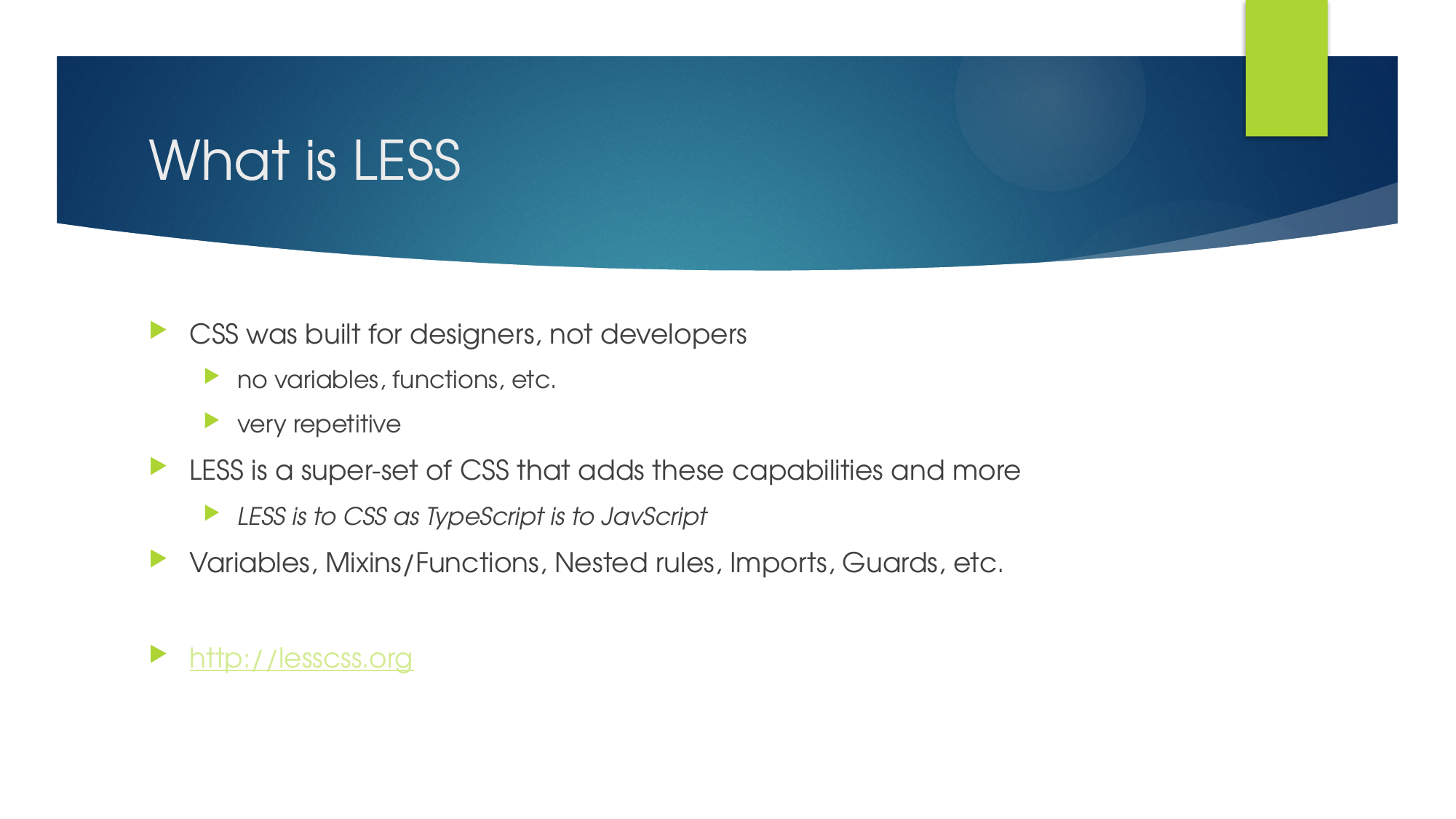

# What is LESS
CSS was built for designers, not developers
no variables, functions, etc.
very repetitive
LESS is a super-set of CSS that adds these capabilities and more
LESS is to CSS as TypeScript is to JavScript
Variables, Mixins/Functions, Nested rules, Imports, Guards, etc.

http://lesscss.org